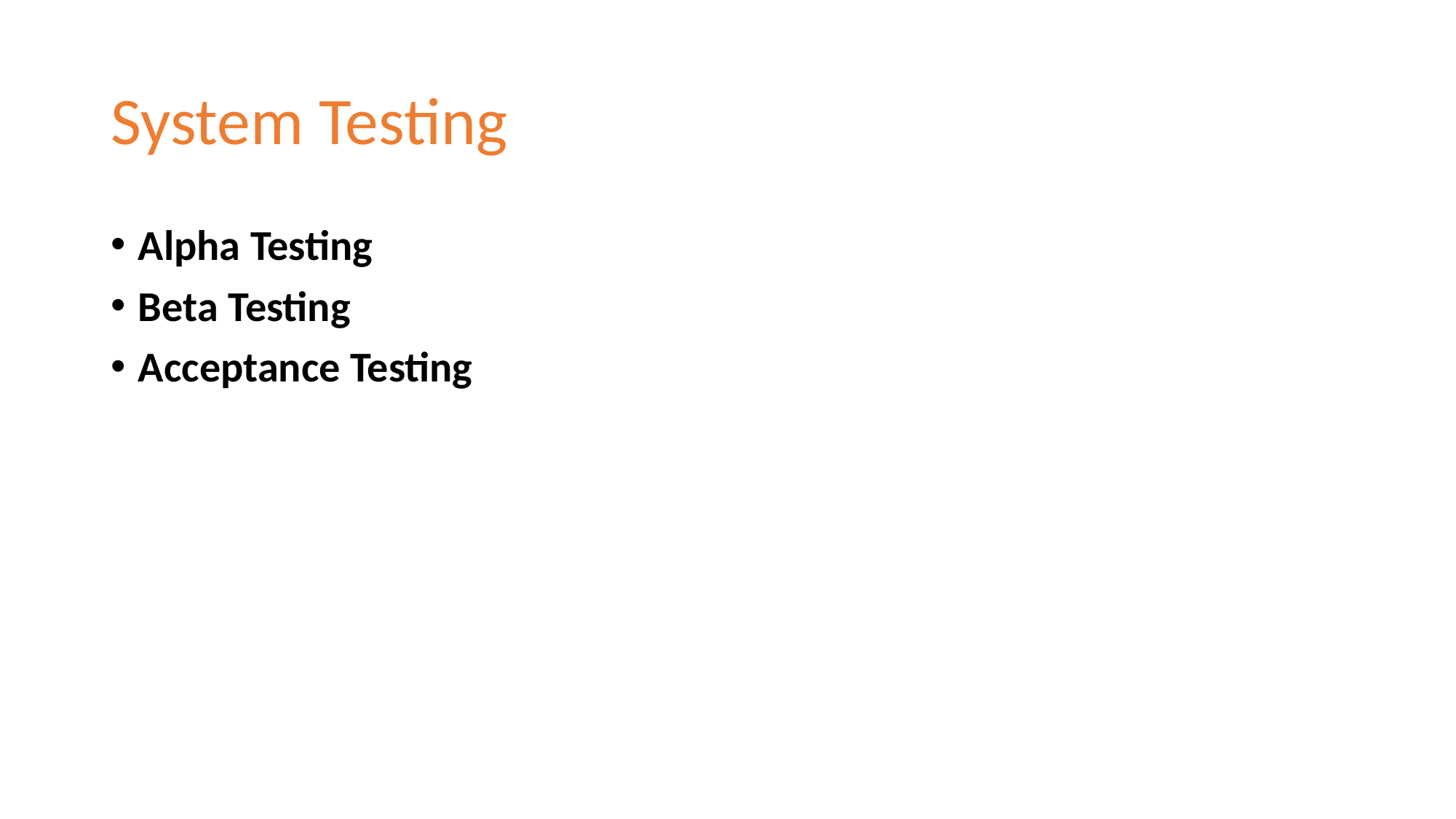

# System Testing
Alpha Testing
Beta Testing
Acceptance Testing